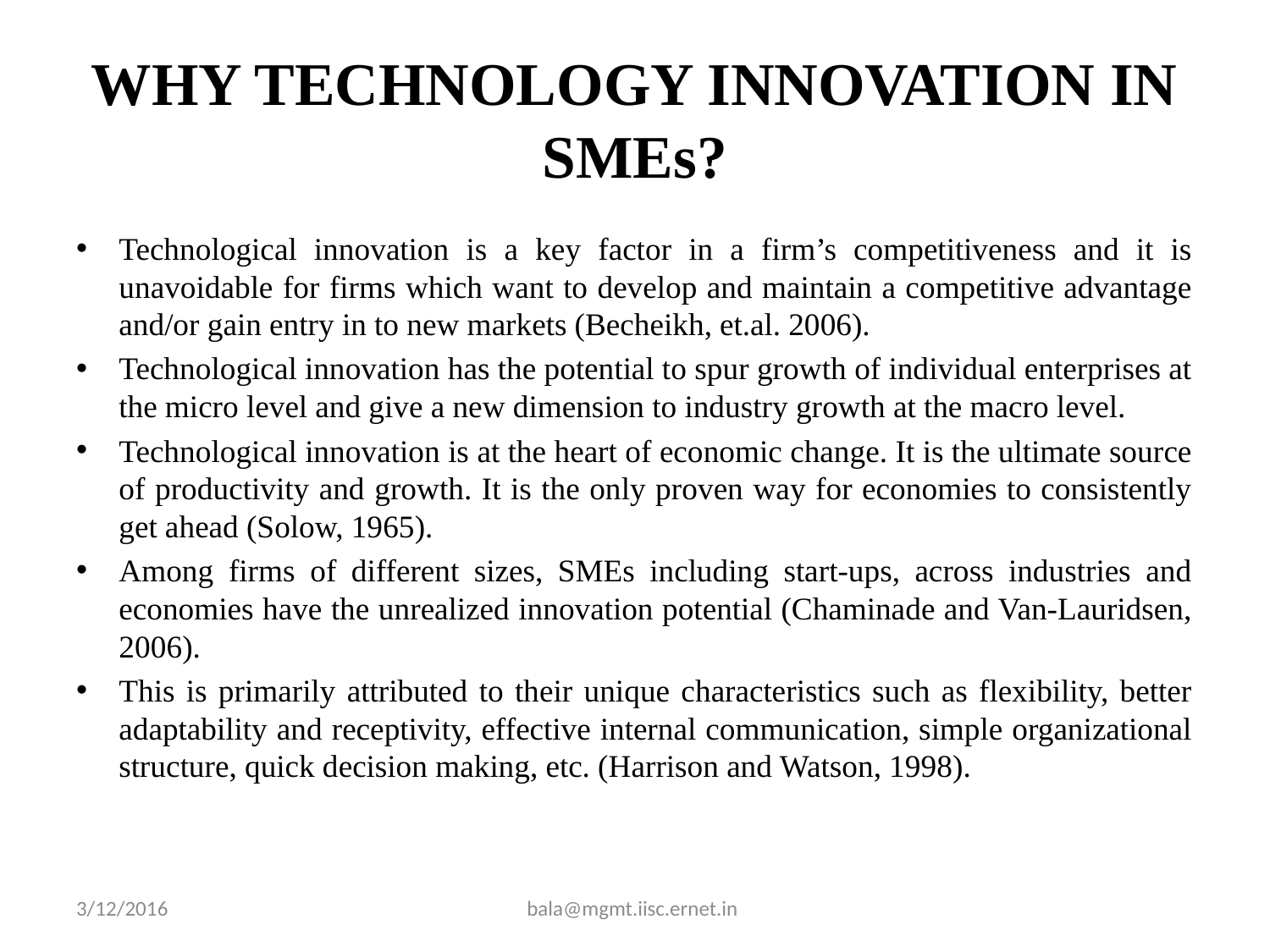

# WHY TECHNOLOGY INNOVATION IN SMEs?
Technological innovation is a key factor in a firm’s competitiveness and it is unavoidable for firms which want to develop and maintain a competitive advantage and/or gain entry in to new markets (Becheikh, et.al. 2006).
Technological innovation has the potential to spur growth of individual enterprises at the micro level and give a new dimension to industry growth at the macro level.
Technological innovation is at the heart of economic change. It is the ultimate source of productivity and growth. It is the only proven way for economies to consistently get ahead (Solow, 1965).
Among firms of different sizes, SMEs including start-ups, across industries and economies have the unrealized innovation potential (Chaminade and Van-Lauridsen, 2006).
This is primarily attributed to their unique characteristics such as flexibility, better adaptability and receptivity, effective internal communication, simple organizational structure, quick decision making, etc. (Harrison and Watson, 1998).

3/12/2016
bala@mgmt.iisc.ernet.in